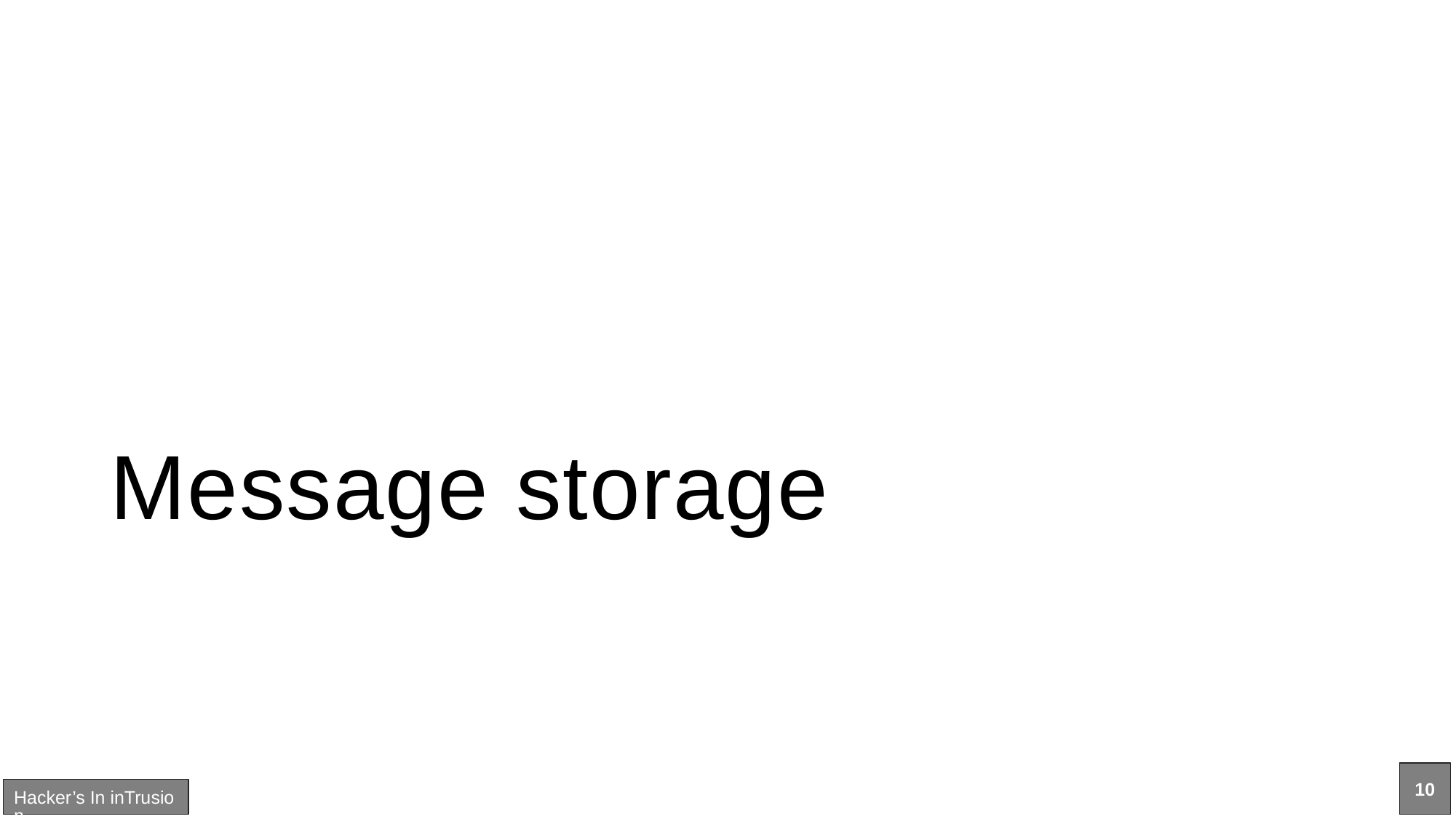

# Message storage

10
Hacker’s In inTrusion